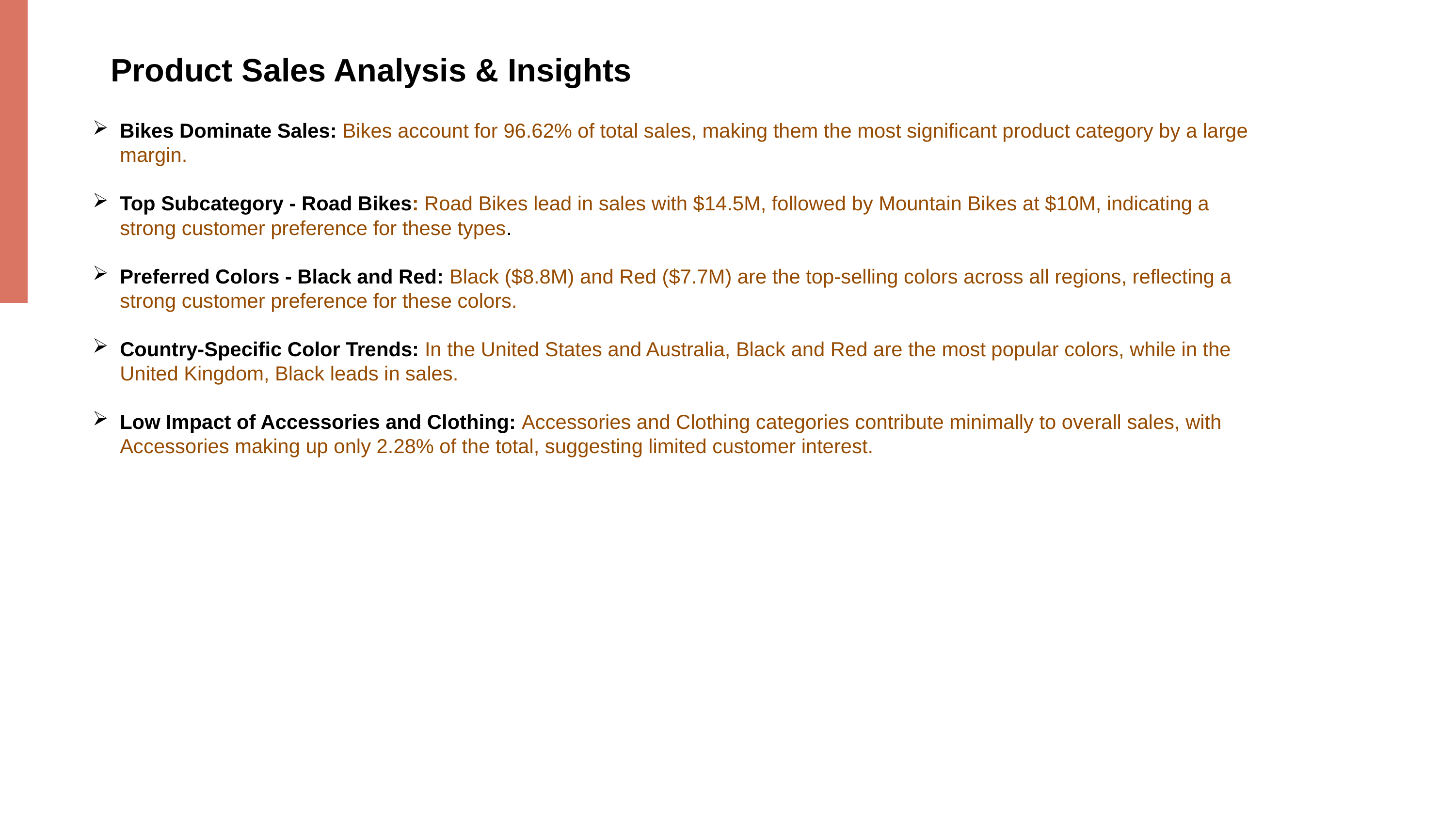

Product Sales Analysis & Insights
Bikes Dominate Sales: Bikes account for 96.62% of total sales, making them the most significant product category by a large margin.

Top Subcategory - Road Bikes: Road Bikes lead in sales with $14.5M, followed by Mountain Bikes at $10M, indicating a strong customer preference for these types.

Preferred Colors - Black and Red: Black ($8.8M) and Red ($7.7M) are the top-selling colors across all regions, reflecting a strong customer preference for these colors.

Country-Specific Color Trends: In the United States and Australia, Black and Red are the most popular colors, while in the United Kingdom, Black leads in sales.

Low Impact of Accessories and Clothing: Accessories and Clothing categories contribute minimally to overall sales, with Accessories making up only 2.28% of the total, suggesting limited customer interest.